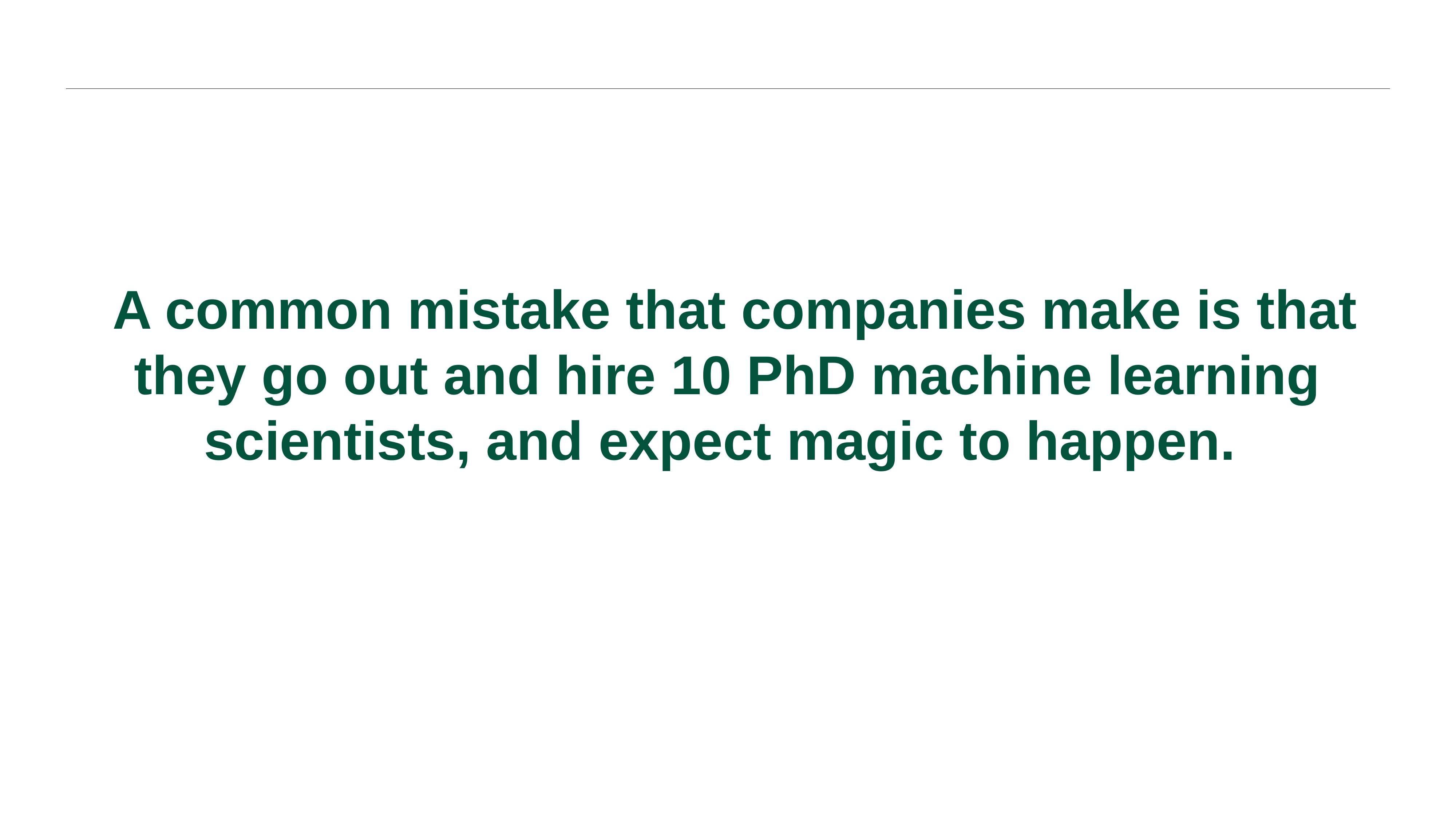

A common mistake that companies make is that they go out and hire 10 PhD machine learning scientists, and expect magic to happen.